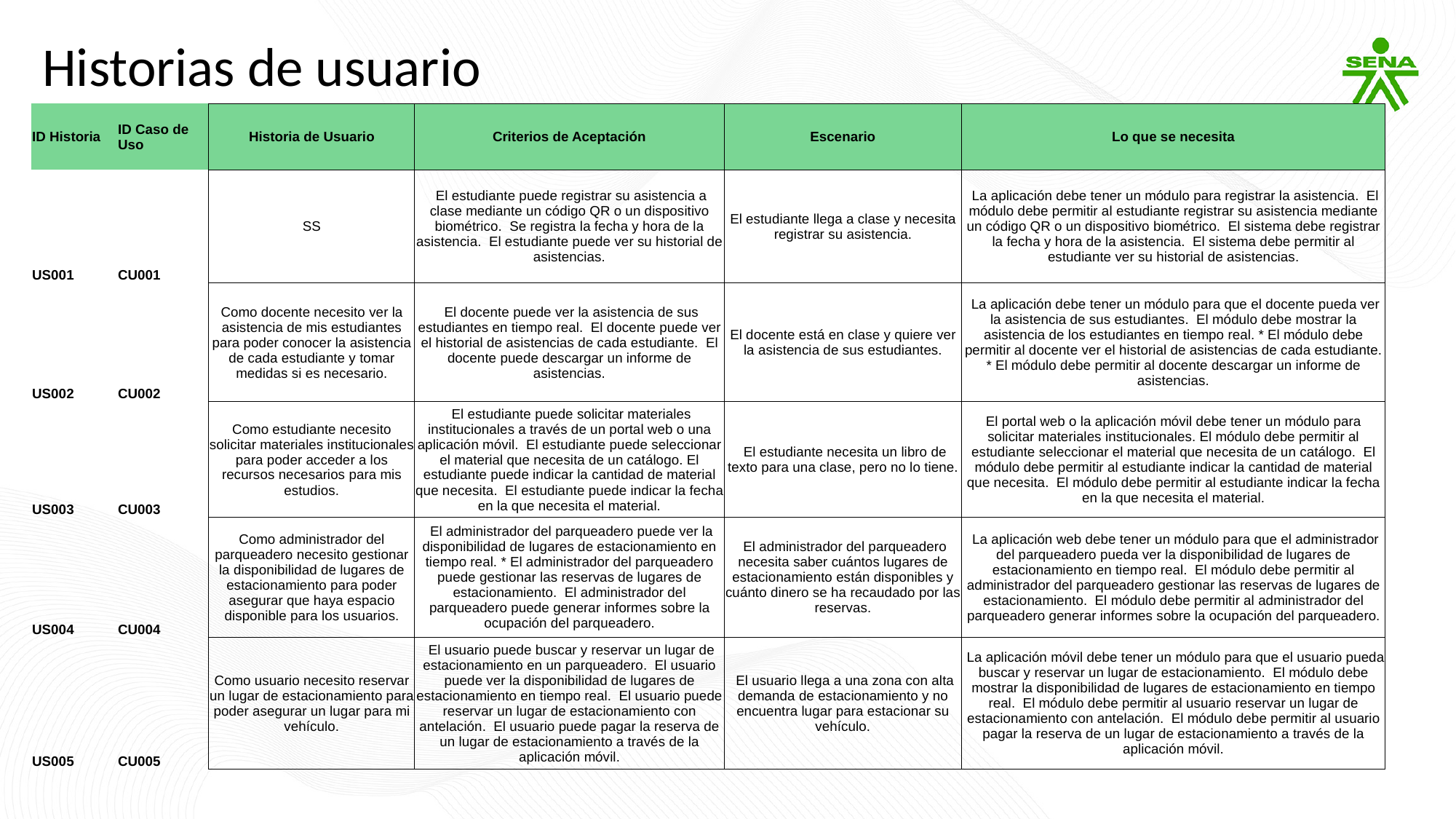

Historias de usuario
| ID Historia | ID Caso de Uso | Historia de Usuario | Criterios de Aceptación | Escenario | Lo que se necesita |
| --- | --- | --- | --- | --- | --- |
| US001 | CU001 | SS | El estudiante puede registrar su asistencia a clase mediante un código QR o un dispositivo biométrico. Se registra la fecha y hora de la asistencia. El estudiante puede ver su historial de asistencias. | El estudiante llega a clase y necesita registrar su asistencia. | La aplicación debe tener un módulo para registrar la asistencia. El módulo debe permitir al estudiante registrar su asistencia mediante un código QR o un dispositivo biométrico. El sistema debe registrar la fecha y hora de la asistencia. El sistema debe permitir al estudiante ver su historial de asistencias. |
| US002 | CU002 | Como docente necesito ver la asistencia de mis estudiantes para poder conocer la asistencia de cada estudiante y tomar medidas si es necesario. | El docente puede ver la asistencia de sus estudiantes en tiempo real. El docente puede ver el historial de asistencias de cada estudiante. El docente puede descargar un informe de asistencias. | El docente está en clase y quiere ver la asistencia de sus estudiantes. | La aplicación debe tener un módulo para que el docente pueda ver la asistencia de sus estudiantes. El módulo debe mostrar la asistencia de los estudiantes en tiempo real. \* El módulo debe permitir al docente ver el historial de asistencias de cada estudiante. \* El módulo debe permitir al docente descargar un informe de asistencias. |
| US003 | CU003 | Como estudiante necesito solicitar materiales institucionales para poder acceder a los recursos necesarios para mis estudios. | El estudiante puede solicitar materiales institucionales a través de un portal web o una aplicación móvil. El estudiante puede seleccionar el material que necesita de un catálogo. El estudiante puede indicar la cantidad de material que necesita. El estudiante puede indicar la fecha en la que necesita el material. | El estudiante necesita un libro de texto para una clase, pero no lo tiene. | El portal web o la aplicación móvil debe tener un módulo para solicitar materiales institucionales. El módulo debe permitir al estudiante seleccionar el material que necesita de un catálogo. El módulo debe permitir al estudiante indicar la cantidad de material que necesita. El módulo debe permitir al estudiante indicar la fecha en la que necesita el material. |
| US004 | CU004 | Como administrador del parqueadero necesito gestionar la disponibilidad de lugares de estacionamiento para poder asegurar que haya espacio disponible para los usuarios. | El administrador del parqueadero puede ver la disponibilidad de lugares de estacionamiento en tiempo real. \* El administrador del parqueadero puede gestionar las reservas de lugares de estacionamiento. El administrador del parqueadero puede generar informes sobre la ocupación del parqueadero. | El administrador del parqueadero necesita saber cuántos lugares de estacionamiento están disponibles y cuánto dinero se ha recaudado por las reservas. | La aplicación web debe tener un módulo para que el administrador del parqueadero pueda ver la disponibilidad de lugares de estacionamiento en tiempo real. El módulo debe permitir al administrador del parqueadero gestionar las reservas de lugares de estacionamiento. El módulo debe permitir al administrador del parqueadero generar informes sobre la ocupación del parqueadero. |
| US005 | CU005 | Como usuario necesito reservar un lugar de estacionamiento para poder asegurar un lugar para mi vehículo. | El usuario puede buscar y reservar un lugar de estacionamiento en un parqueadero. El usuario puede ver la disponibilidad de lugares de estacionamiento en tiempo real. El usuario puede reservar un lugar de estacionamiento con antelación. El usuario puede pagar la reserva de un lugar de estacionamiento a través de la aplicación móvil. | El usuario llega a una zona con alta demanda de estacionamiento y no encuentra lugar para estacionar su vehículo. | La aplicación móvil debe tener un módulo para que el usuario pueda buscar y reservar un lugar de estacionamiento. El módulo debe mostrar la disponibilidad de lugares de estacionamiento en tiempo real. El módulo debe permitir al usuario reservar un lugar de estacionamiento con antelación. El módulo debe permitir al usuario pagar la reserva de un lugar de estacionamiento a través de la aplicación móvil. |